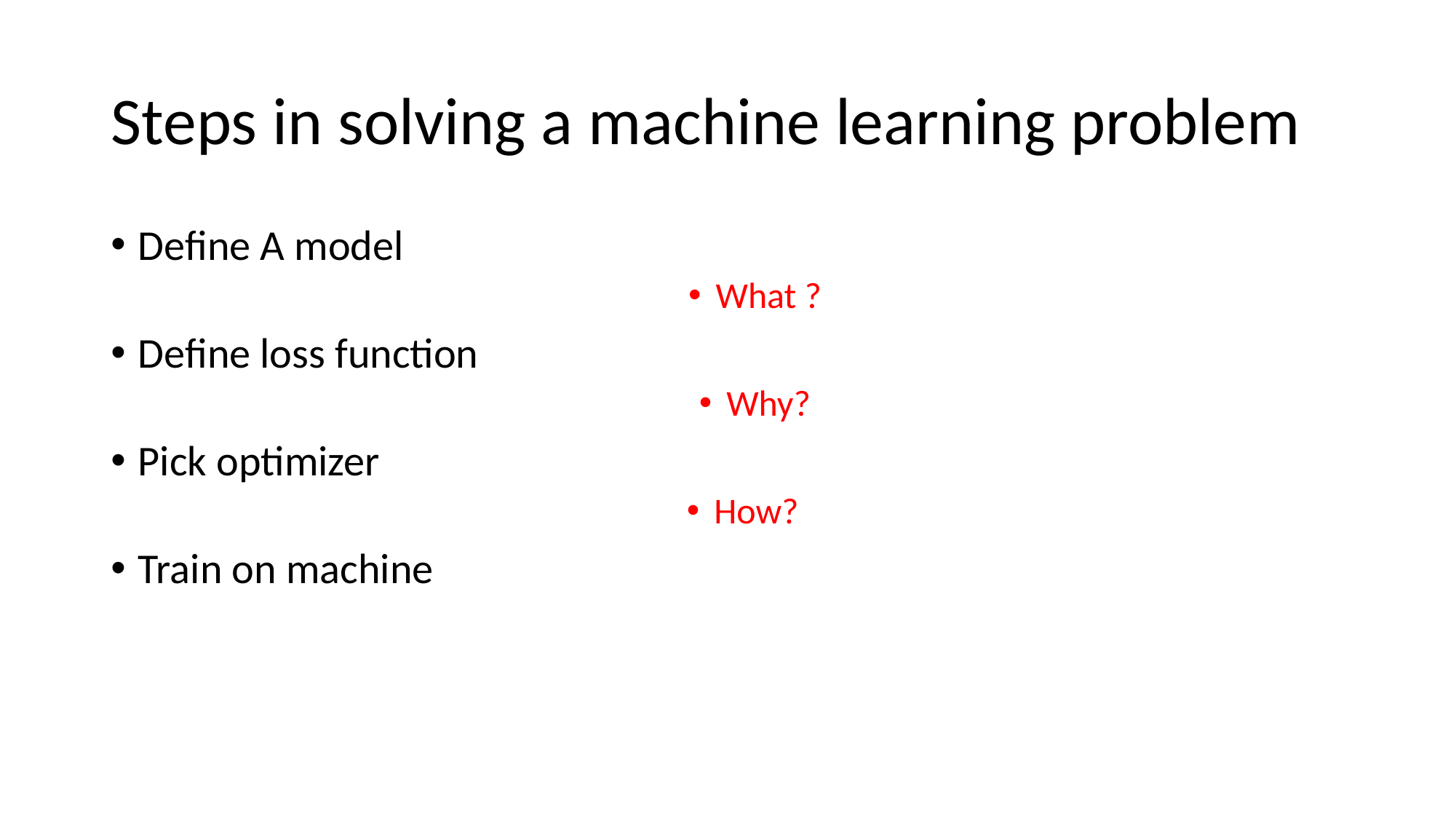

# Steps in solving a machine learning problem
Define A model
What ?
Define loss function
Why?
Pick optimizer
How?
Train on machine